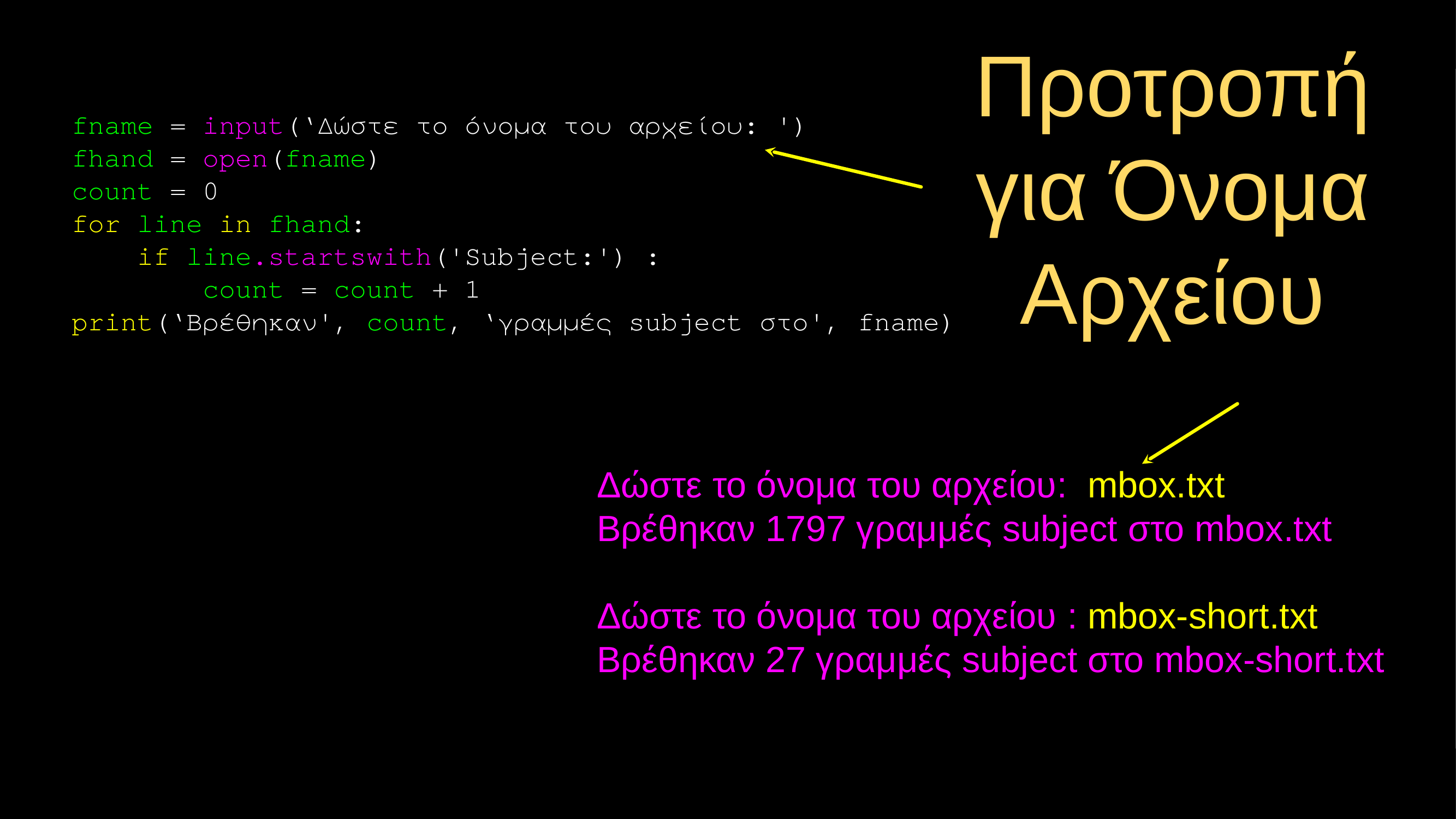

fname = input(‘Δώστε το όνομα του αρχείου: ')
fhand = open(fname)
count = 0
for line in fhand:
    if line.startswith('Subject:') :
        count = count + 1
print(‘Βρέθηκαν', count, ‘γραμμές subject στο', fname)
# Προτροπή για Όνομα Αρχείου
Δώστε το όνομα του αρχείου:  mbox.txt
Βρέθηκαν 1797 γραμμές subject στο mbox.txt

Δώστε το όνομα του αρχείου : mbox-short.txt
Βρέθηκαν 27 γραμμές subject στο mbox-short.txt